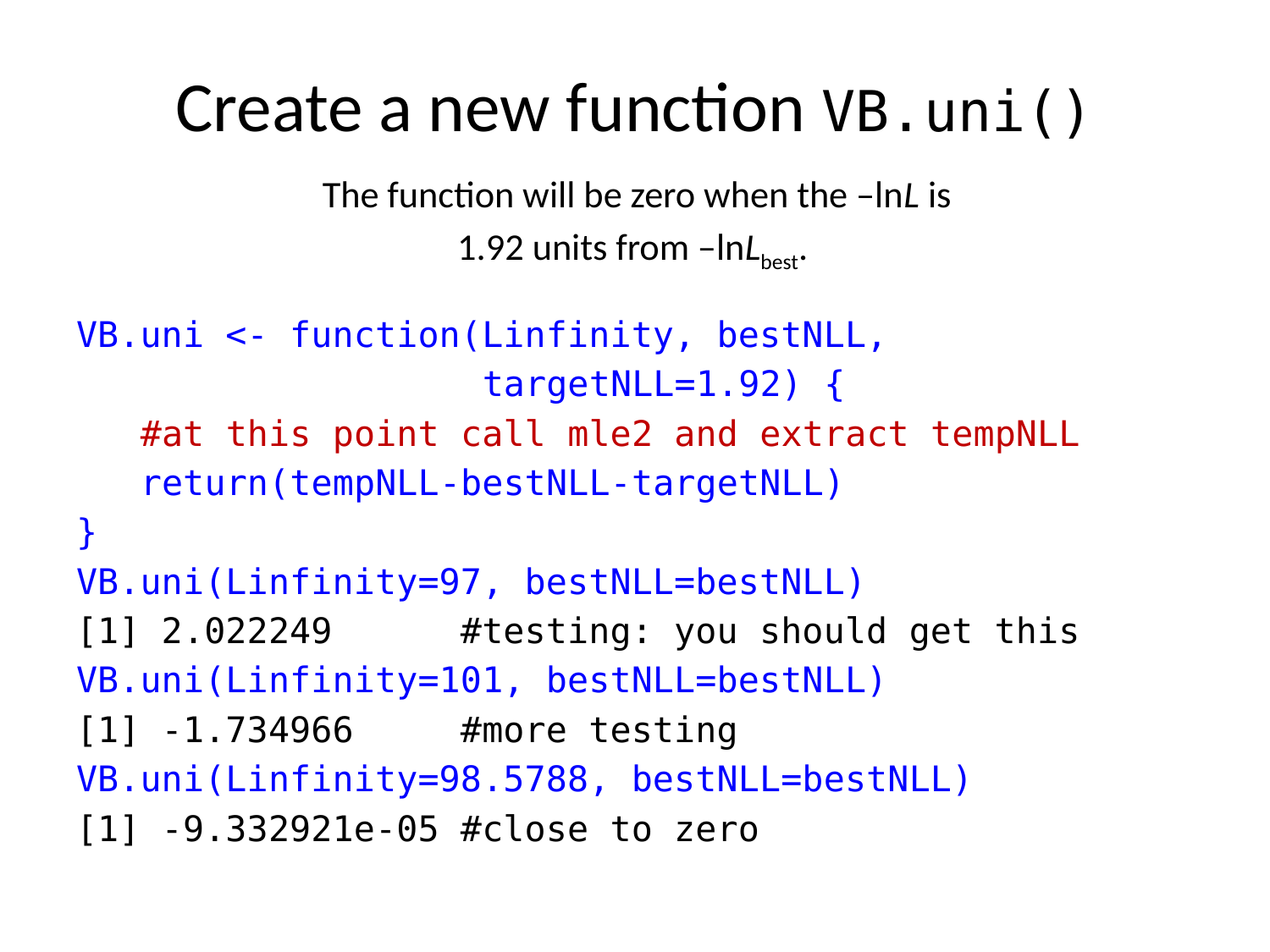

# Create a new function VB.uni()
The function will be zero when the –lnL is
1.92 units from –lnLbest.
VB.uni <- function(Linfinity, bestNLL,
                   targetNLL=1.92) {
   #at this point call mle2 and extract tempNLL
   return(tempNLL-bestNLL-targetNLL)
}
VB.uni(Linfinity=97, bestNLL=bestNLL)
[1] 2.022249      #testing: you should get this
VB.uni(Linfinity=101, bestNLL=bestNLL)
[1] -1.734966     #more testing
VB.uni(Linfinity=98.5788, bestNLL=bestNLL)
[1] -9.332921e-05 #close to zero